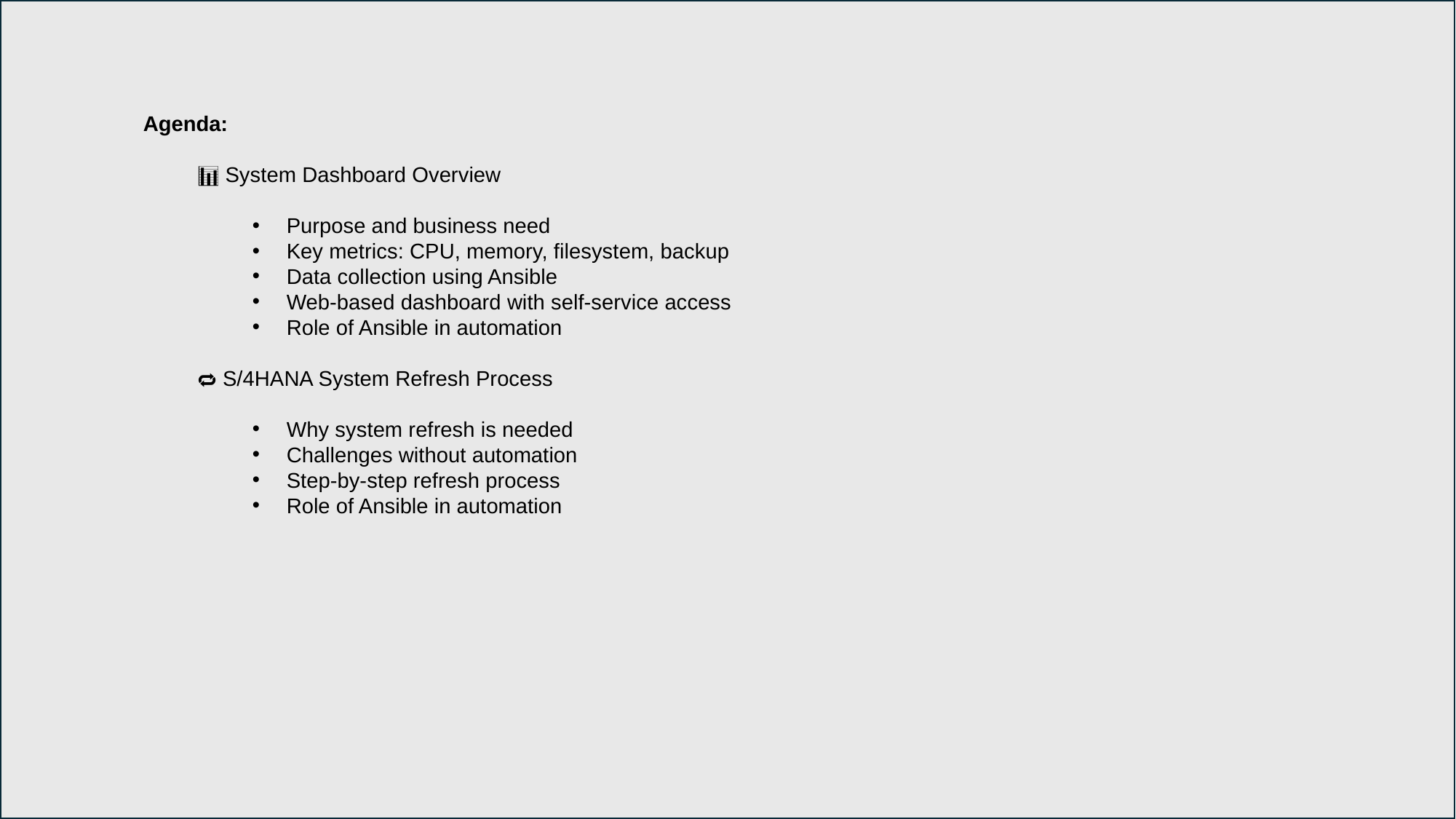

Agenda:

📊 System Dashboard Overview

Purpose and business need
Key metrics: CPU, memory, filesystem, backup
Data collection using Ansible
Web-based dashboard with self-service access
Role of Ansible in automation

🔁 S/4HANA System Refresh Process

Why system refresh is needed
Challenges without automation
Step-by-step refresh process
Role of Ansible in automation